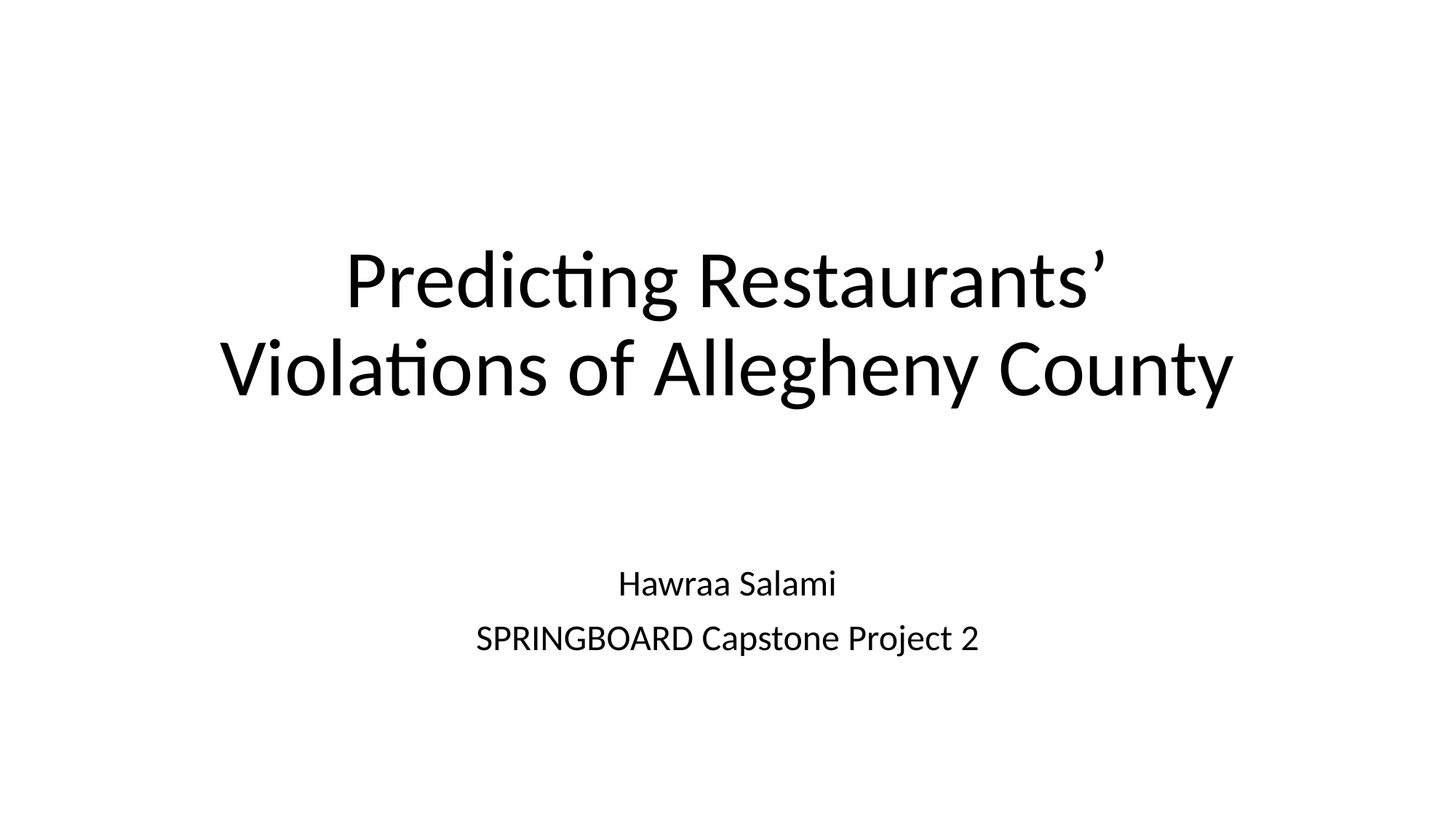

# Predicting Restaurants’ Violations of Allegheny County
Hawraa Salami
SPRINGBOARD Capstone Project 2